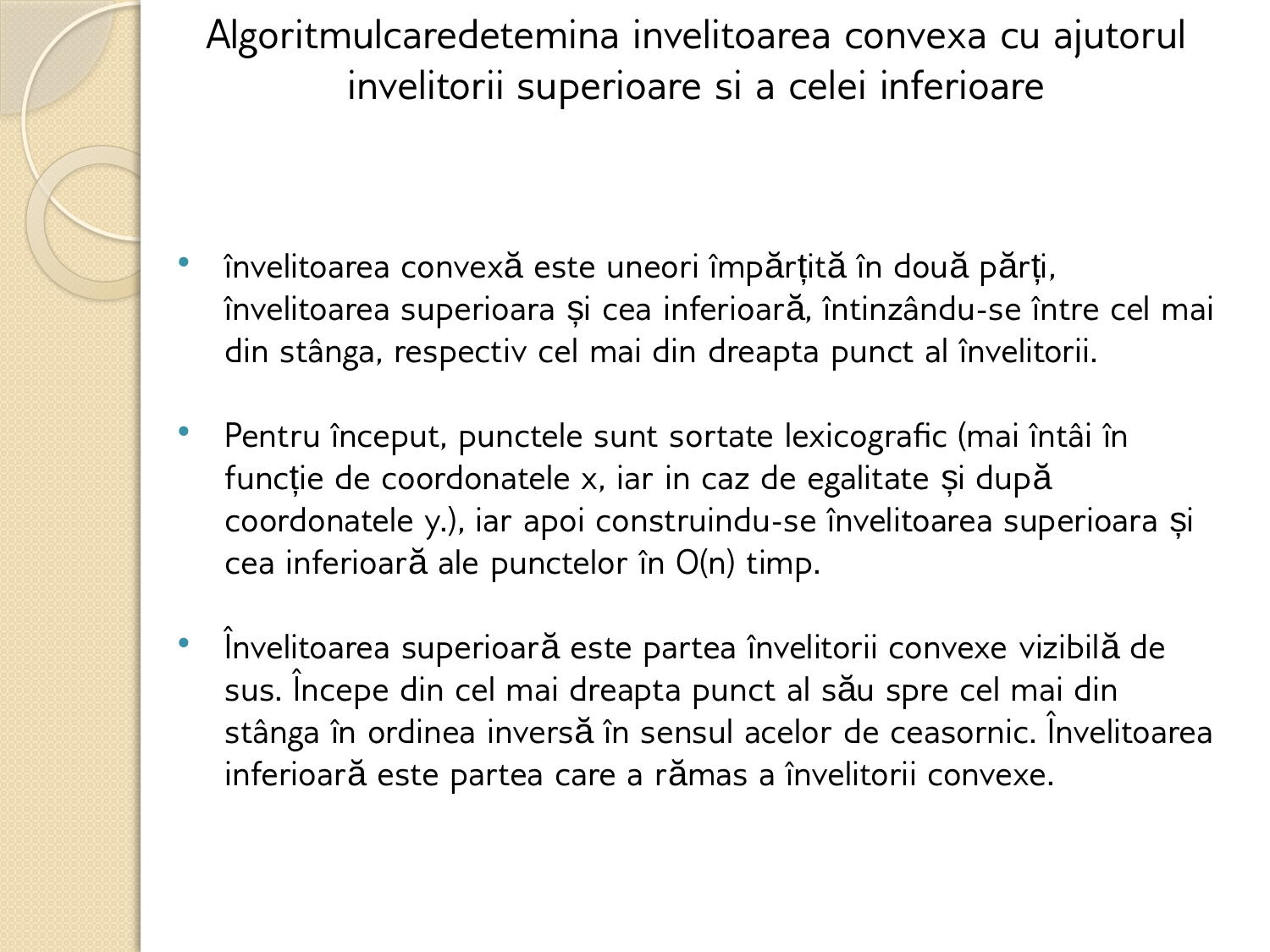

Algoritmulcaredetemina invelitoarea convexa cu ajutorul invelitorii superioare si a celei inferioare
învelitoarea convexă este uneori împărțită în două părți, învelitoarea superioara și cea inferioară, întinzându-se între cel mai din stânga, respectiv cel mai din dreapta punct al învelitorii.

Pentru început, punctele sunt sortate lexicografic (mai întâi în funcție de coordonatele x, iar in caz de egalitate și după coordonatele y.), iar apoi construindu-se învelitoarea superioara și cea inferioară ale punctelor în O(n) timp.
Învelitoarea superioară este partea învelitorii convexe vizibilă de sus. Începe din cel mai dreapta punct al său spre cel mai din stânga în ordinea inversă în sensul acelor de ceasornic. Învelitoarea inferioară este partea care a rămas a învelitorii convexe.